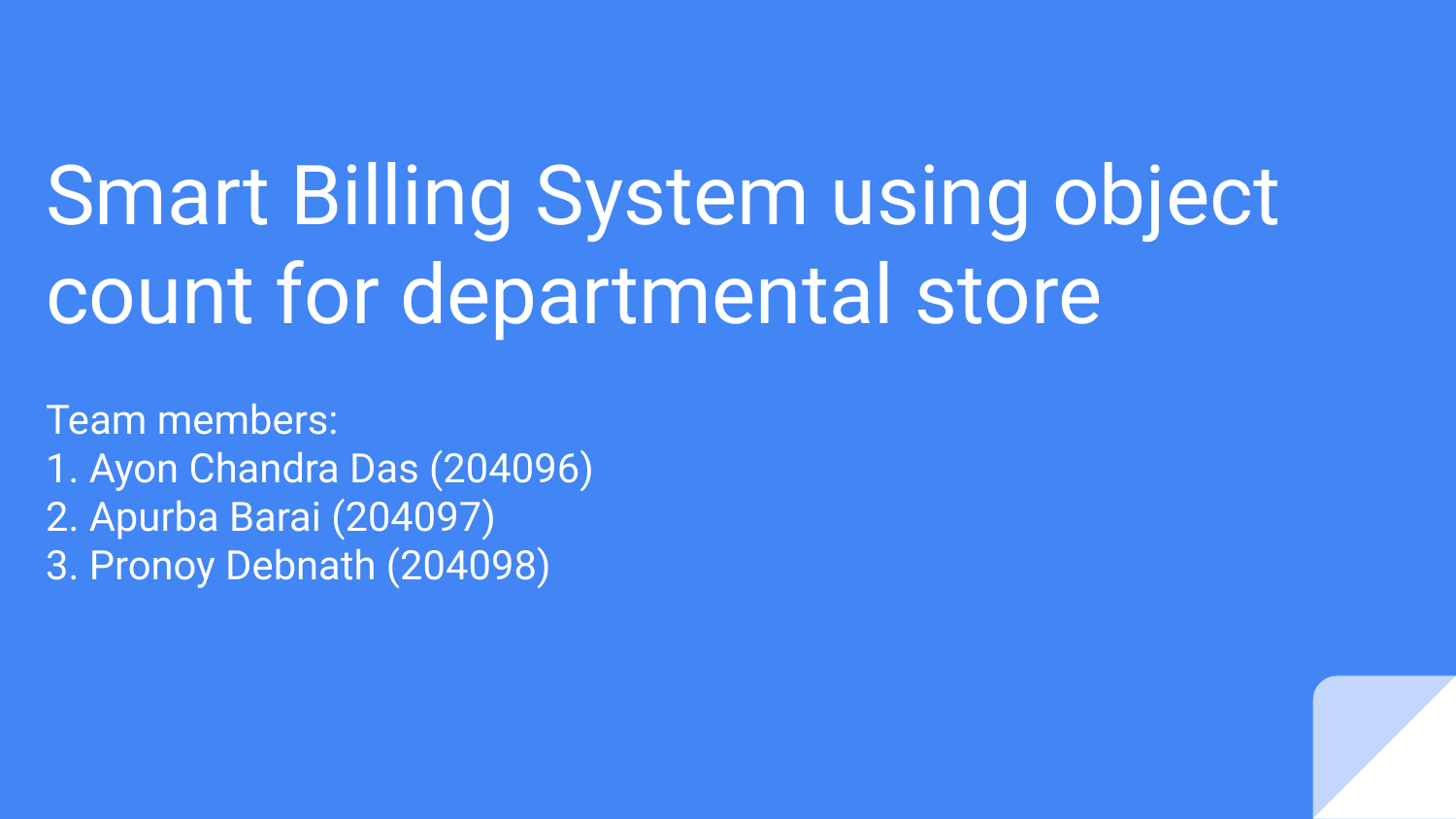

# Smart Billing System using object count for departmental store

Team members:
1. Ayon Chandra Das (204096)
2. Apurba Barai (204097)
3. Pronoy Debnath (204098)